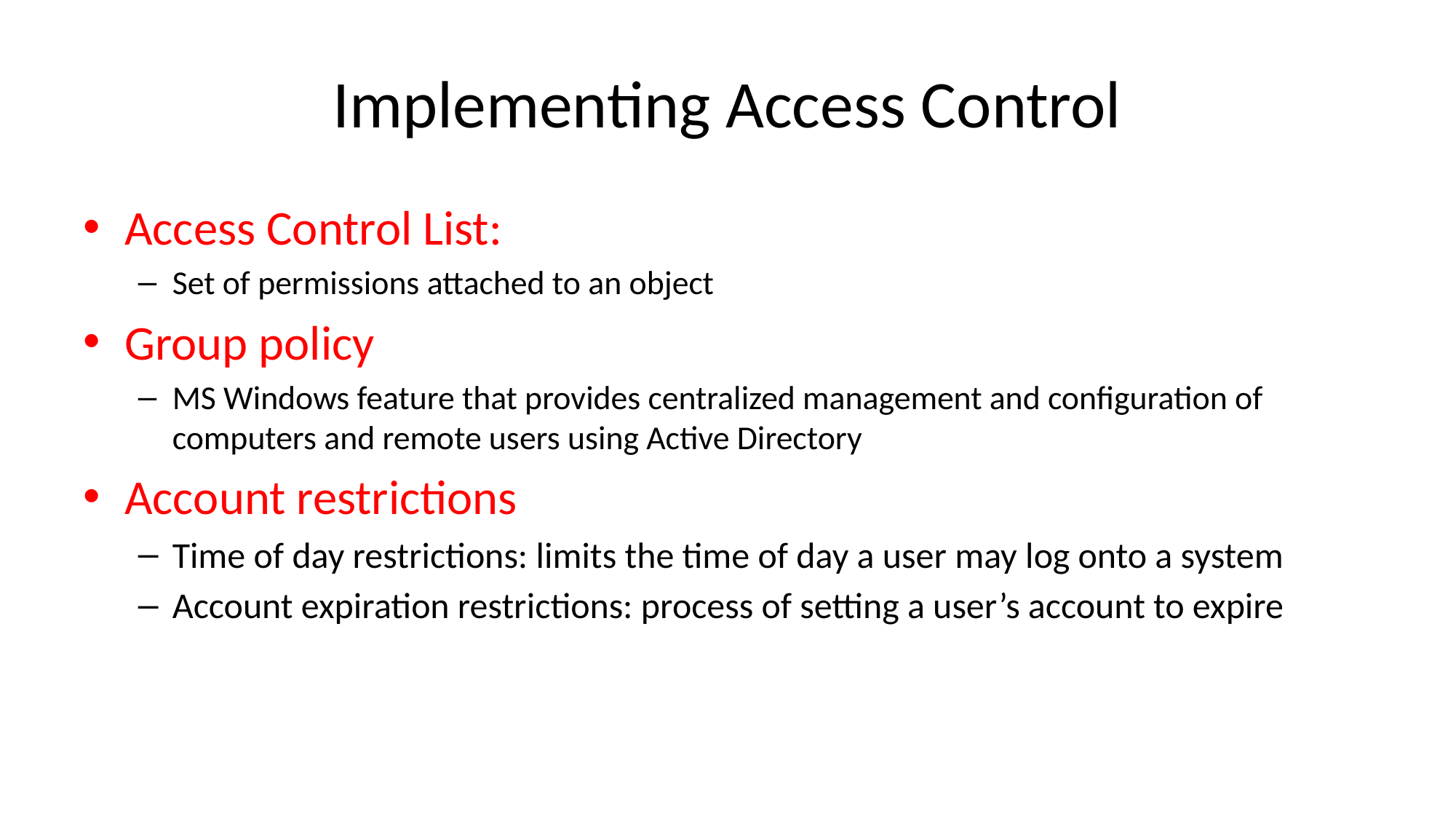

# Implementing Access Control
Access Control List:
Set of permissions attached to an object
Group policy
MS Windows feature that provides centralized management and configuration of computers and remote users using Active Directory
Account restrictions
Time of day restrictions: limits the time of day a user may log onto a system
Account expiration restrictions: process of setting a user’s account to expire